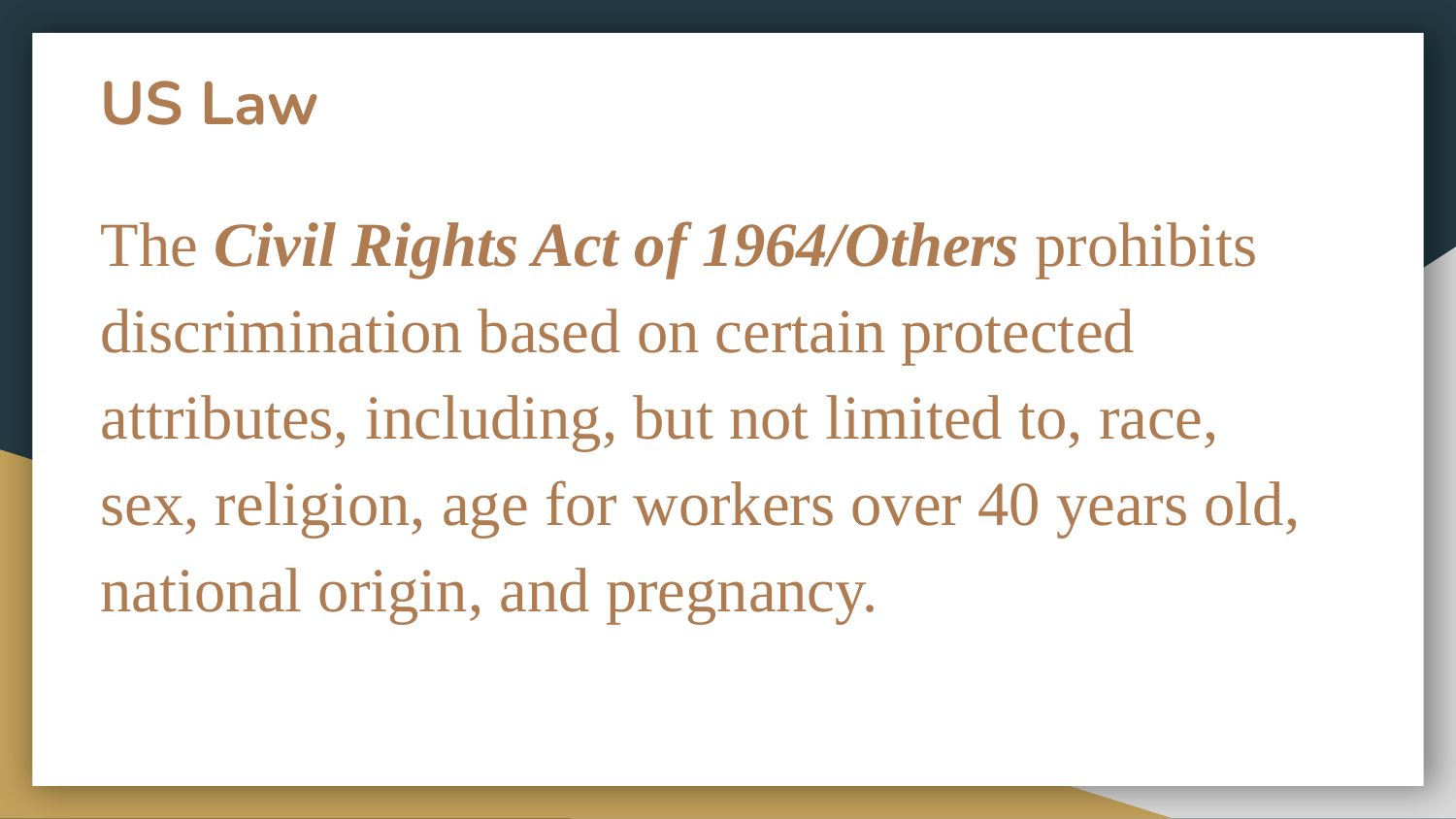

# US Law
The Civil Rights Act of 1964/Others prohibits discrimination based on certain protected attributes, including, but not limited to, race, sex, religion, age for workers over 40 years old, national origin, and pregnancy.